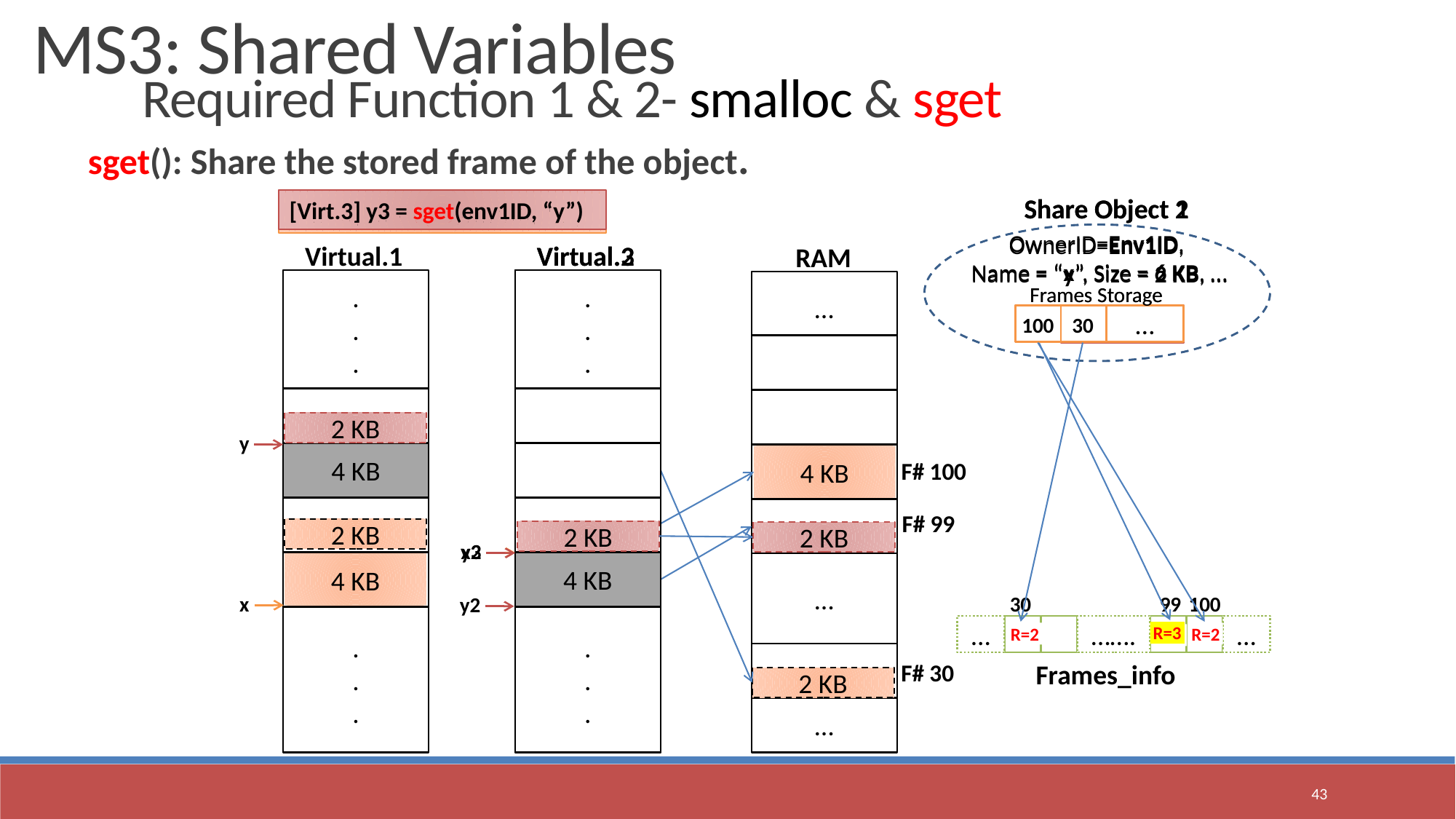

MS3: Shared Variables
	Required Function 1 & 2- smalloc & sget
sget(): Share the stored frame of the object.
Share Object 2

OwnerID=Env1ID,
Name = “y”, Size = 2 KB, …
Frames Storage

…

99
Share Object 1
OwnerID=Env1ID,
Name = “x”, Size = 6 KB, …

Frames Storage

…

100
30
[Virt.3] y3 = sget(env1ID, “y”)
[Virt.2] y2 = sget(env1ID, “y”)
[Virt.2] x2 = sget(env1ID, “x”)
Virtual.1
Virtual.3
.
.
.

4 KB
.
.
.
Virtual.2
RAM
…

…

…

4 KB
F# 100
F# 99
2 KB
F# 30
2 KB
.
.
.

4 KB

.
.
.
.
.
.

.
.
.
2 KB
y
2 KB
4 KB
2 KB
2 KB
x2
y3
4 KB
2 KB
x
30
99
100
...

…….

...
R=1
R=1
R=1
Frames_info
y2
R=3
R=2
R=2
R=2
43